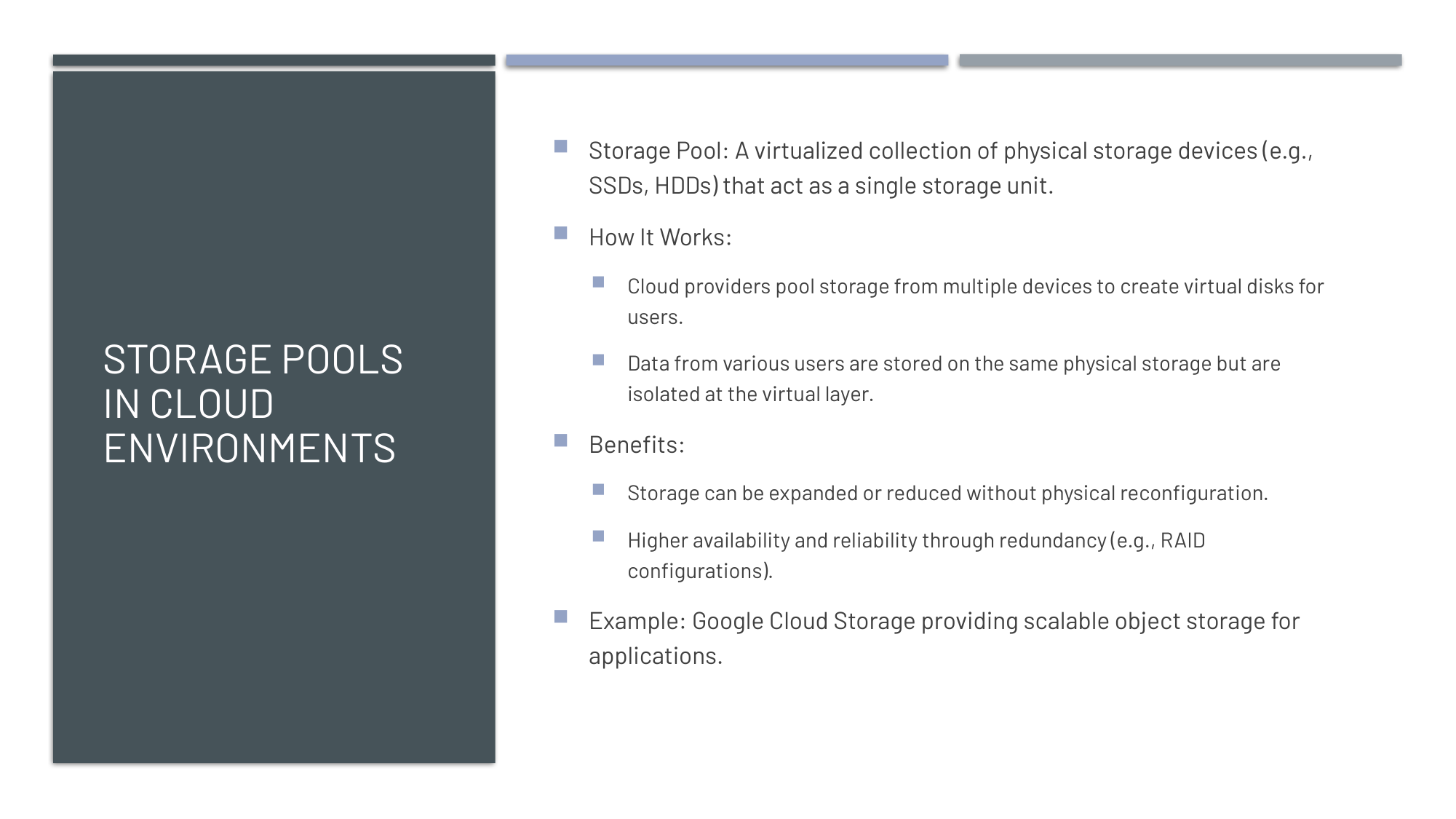

# Storage Pools in Cloud Environments
Storage Pool: A virtualized collection of physical storage devices (e.g., SSDs, HDDs) that act as a single storage unit.
How It Works:
Cloud providers pool storage from multiple devices to create virtual disks for users.
Data from various users are stored on the same physical storage but are isolated at the virtual layer.
Benefits:
Storage can be expanded or reduced without physical reconfiguration.
Higher availability and reliability through redundancy (e.g., RAID configurations).
Example: Google Cloud Storage providing scalable object storage for applications.